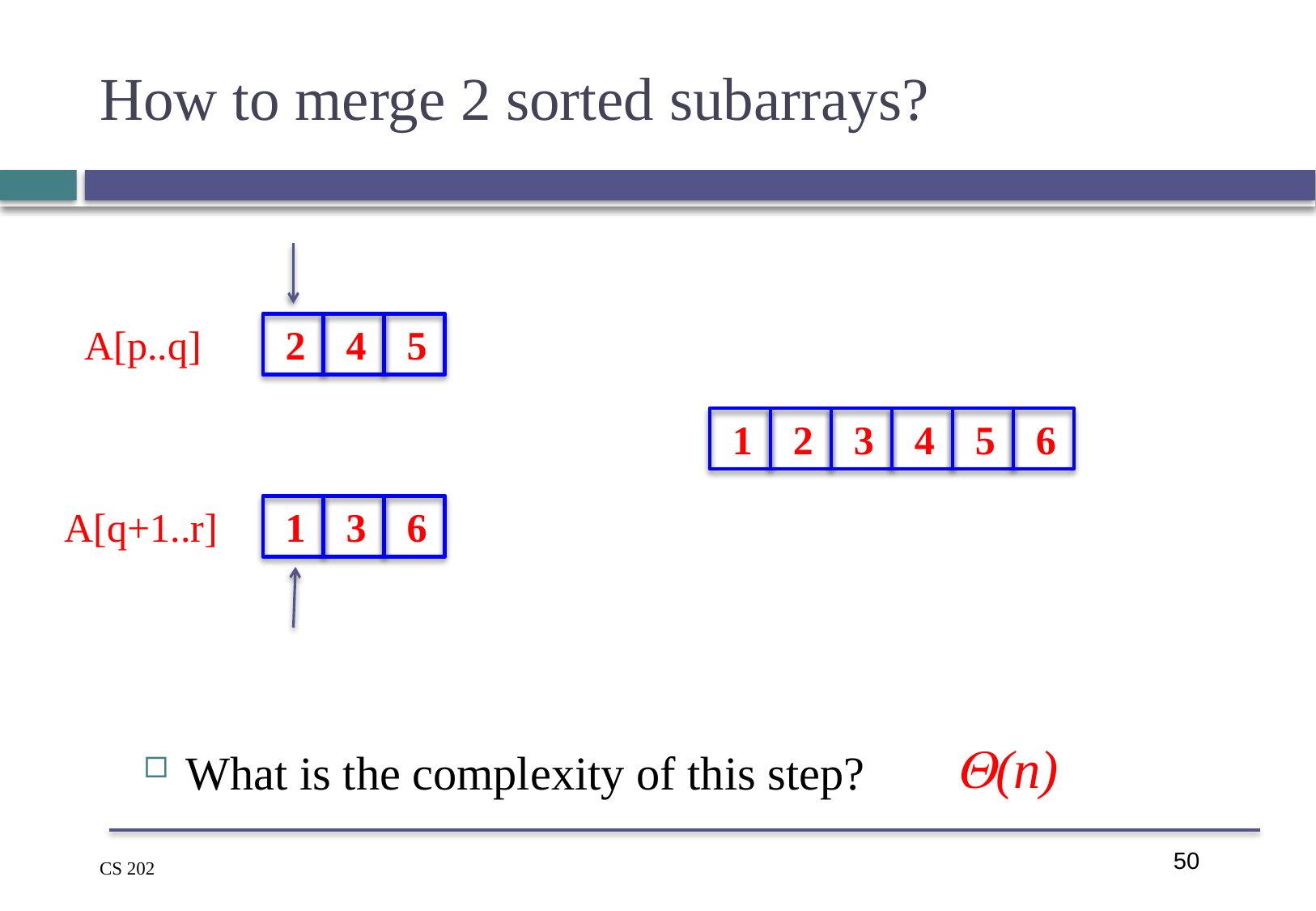

# How to merge 2 sorted subarrays?
A[p..q]

2

4

5

1

2

3

4

5

6
A[q+1..r]

1

3

6

What is the complexity of this step?
Θ(n)